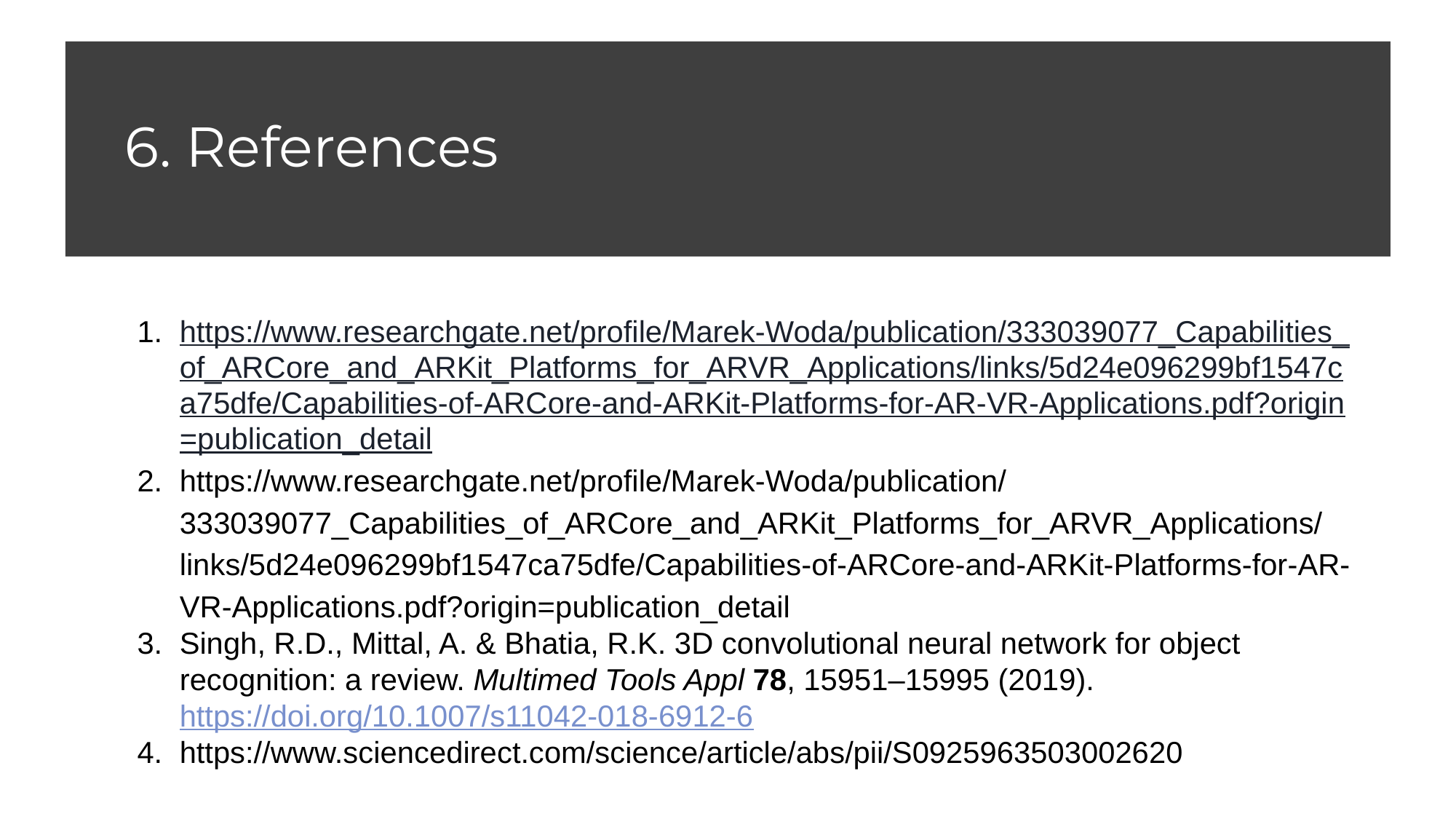

# 6. References
https://www.researchgate.net/profile/Marek-Woda/publication/333039077_Capabilities_of_ARCore_and_ARKit_Platforms_for_ARVR_Applications/links/5d24e096299bf1547ca75dfe/Capabilities-of-ARCore-and-ARKit-Platforms-for-AR-VR-Applications.pdf?origin=publication_detail
https://www.researchgate.net/profile/Marek-Woda/publication/333039077_Capabilities_of_ARCore_and_ARKit_Platforms_for_ARVR_Applications/links/5d24e096299bf1547ca75dfe/Capabilities-of-ARCore-and-ARKit-Platforms-for-AR-VR-Applications.pdf?origin=publication_detail
Singh, R.D., Mittal, A. & Bhatia, R.K. 3D convolutional neural network for object recognition: a review. Multimed Tools Appl 78, 15951–15995 (2019). https://doi.org/10.1007/s11042-018-6912-6
https://www.sciencedirect.com/science/article/abs/pii/S0925963503002620